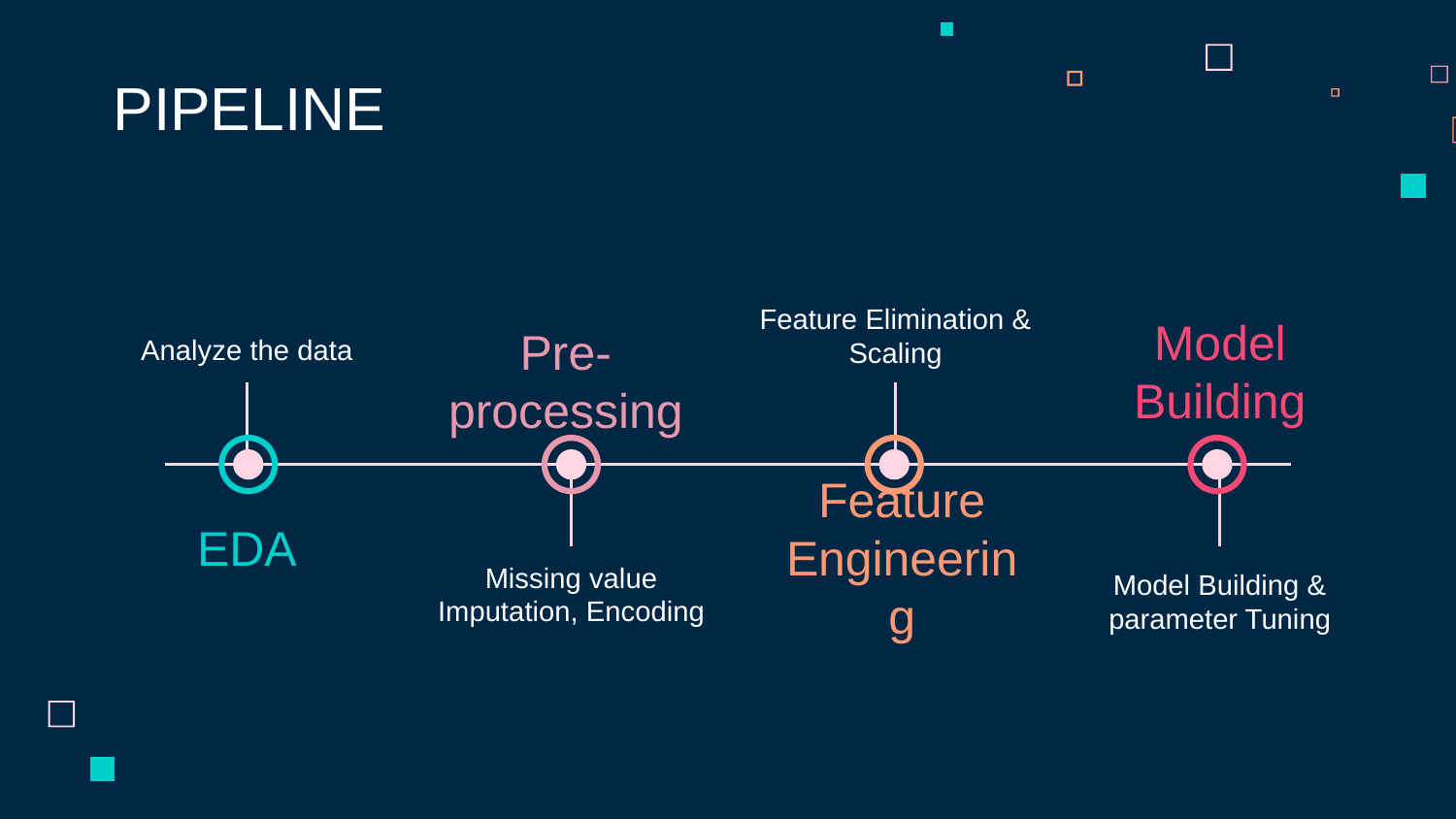

# PIPELINE
Feature Elimination & Scaling
Analyze the data
Model Building
Pre-processing

EDA
Feature Engineering
Missing value Imputation, Encoding
Model Building & parameter Tuning